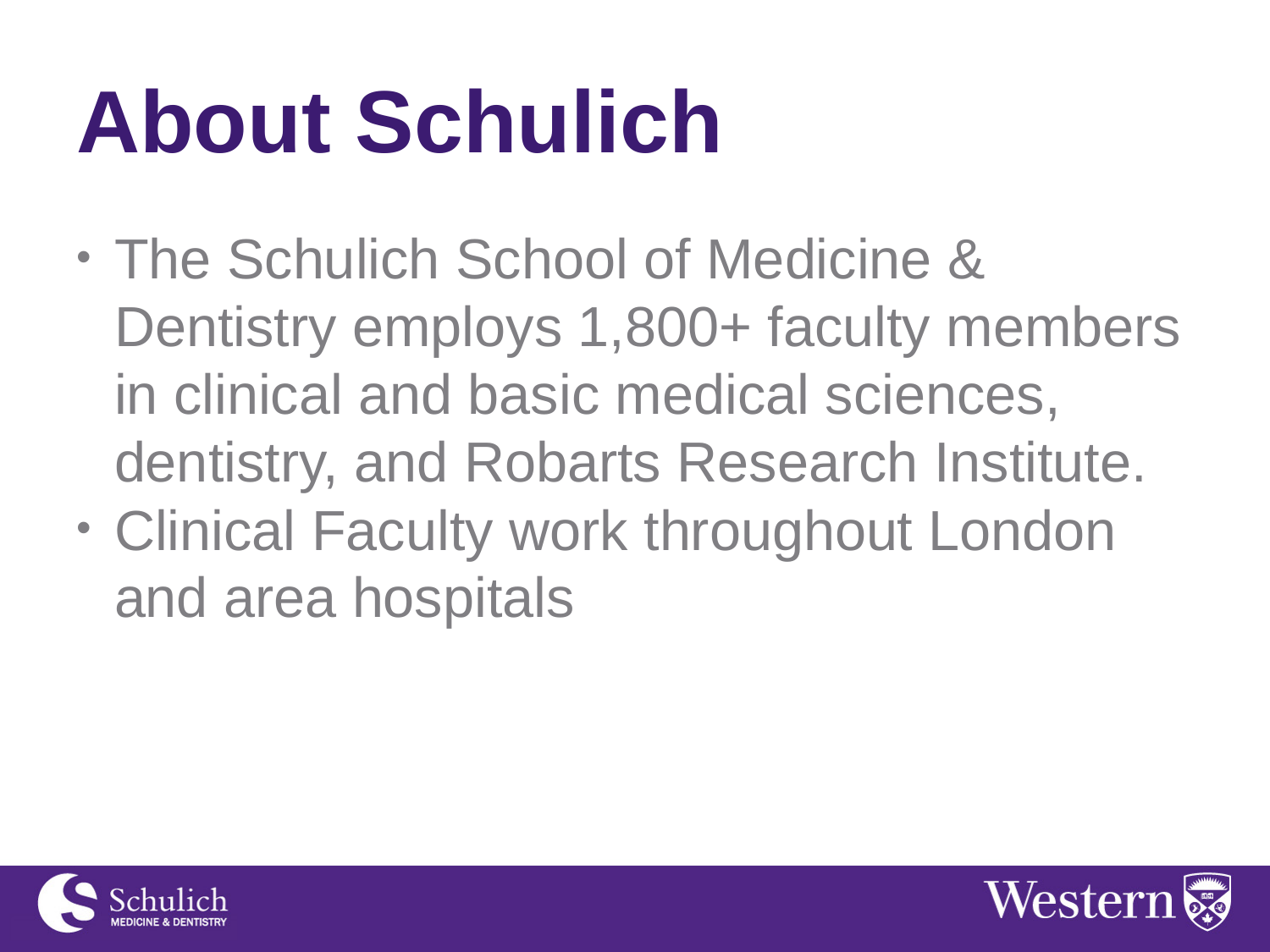

# About Schulich
The Schulich School of Medicine & Dentistry employs 1,800+ faculty members in clinical and basic medical sciences, dentistry, and Robarts Research Institute.
Clinical Faculty work throughout London and area hospitals